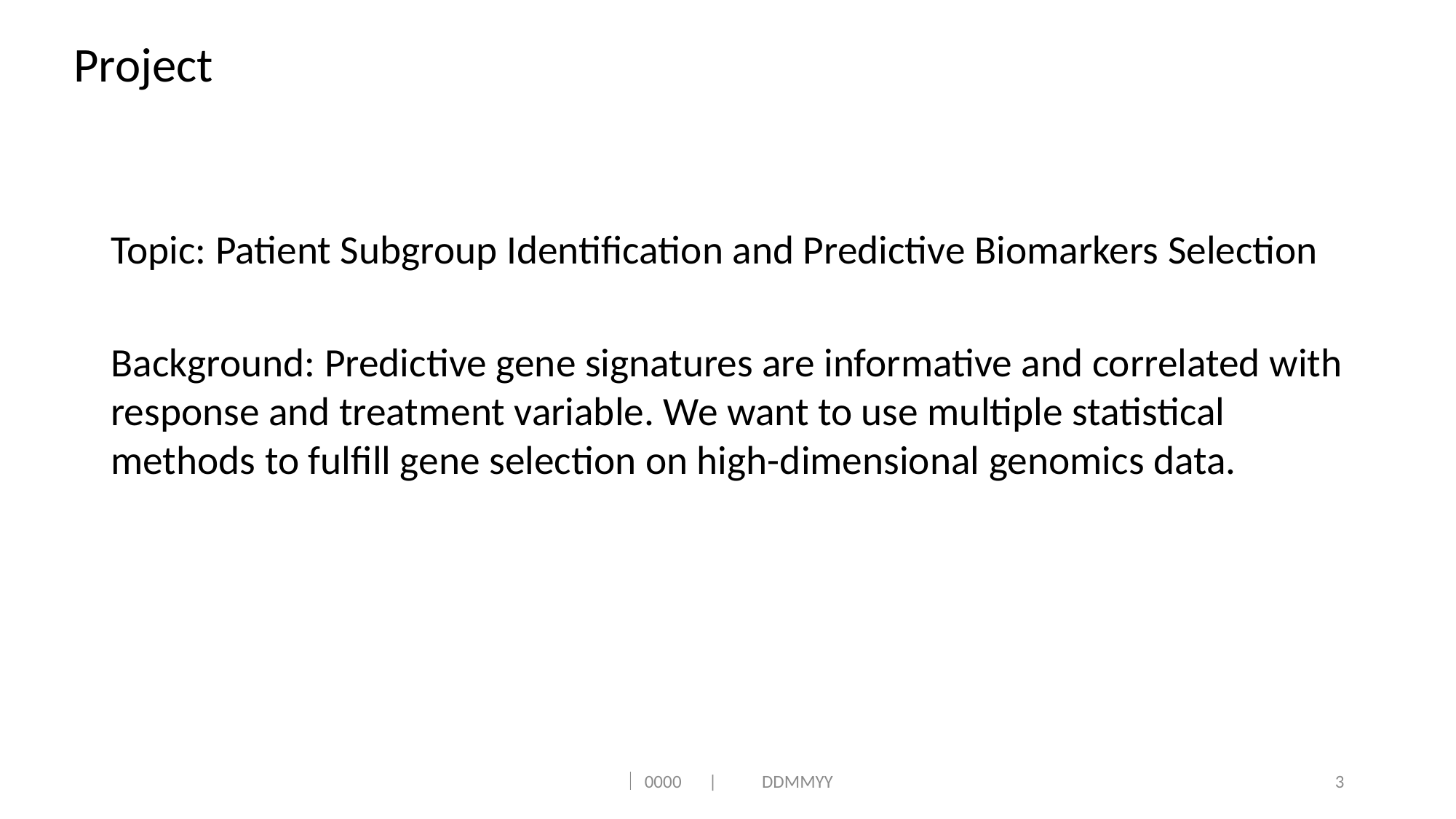

# Project
Topic: Patient Subgroup Identification and Predictive Biomarkers Selection

Background: Predictive gene signatures are informative and correlated with response and treatment variable. We want to use multiple statistical methods to fulfill gene selection on high-dimensional genomics data.

｜0000　|　　DDMMYY
3